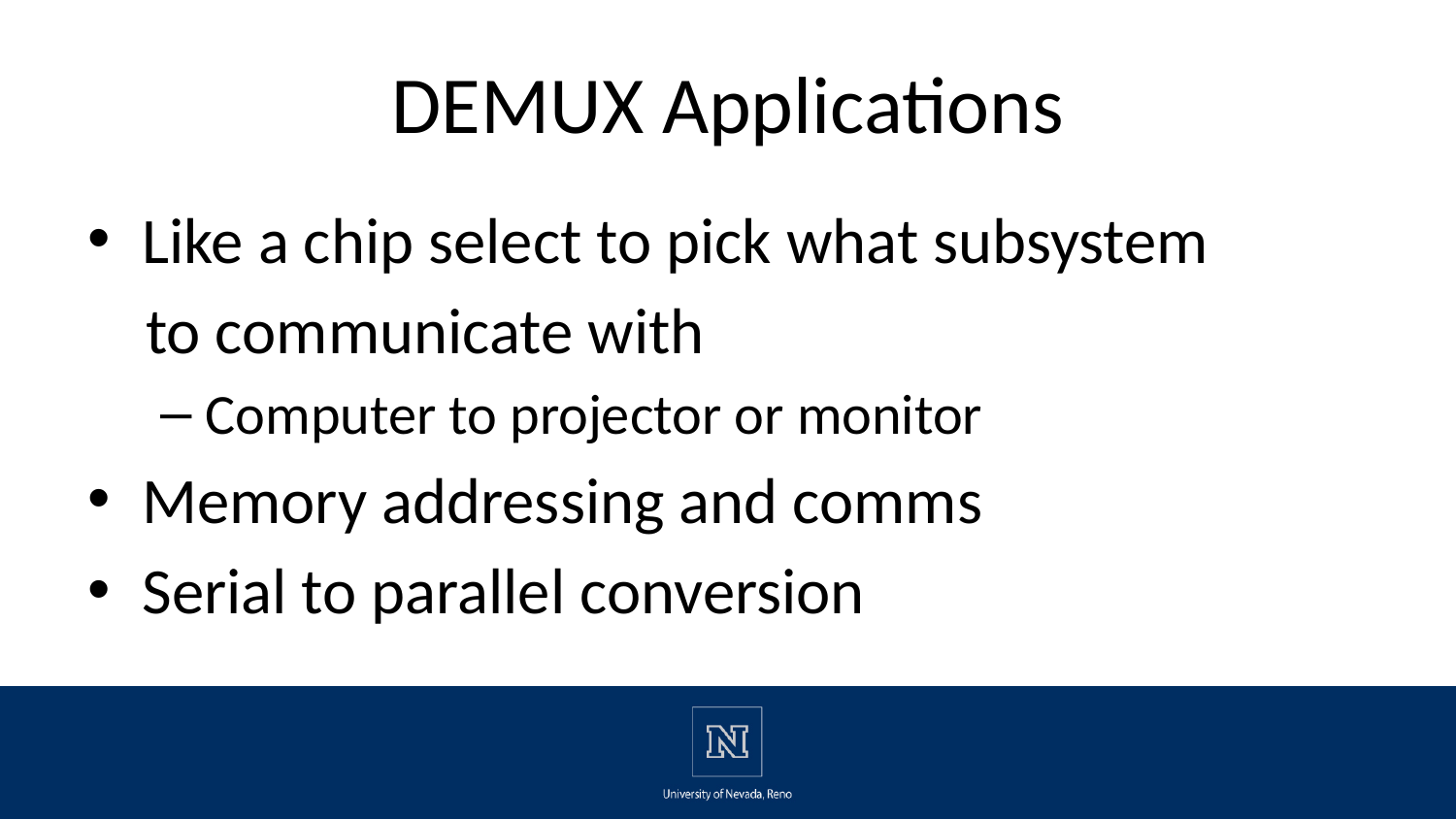

# DEMUX Applications
Like a chip select to pick what subsystem
    to communicate with
Computer to projector or monitor
Memory addressing and comms
Serial to parallel conversion